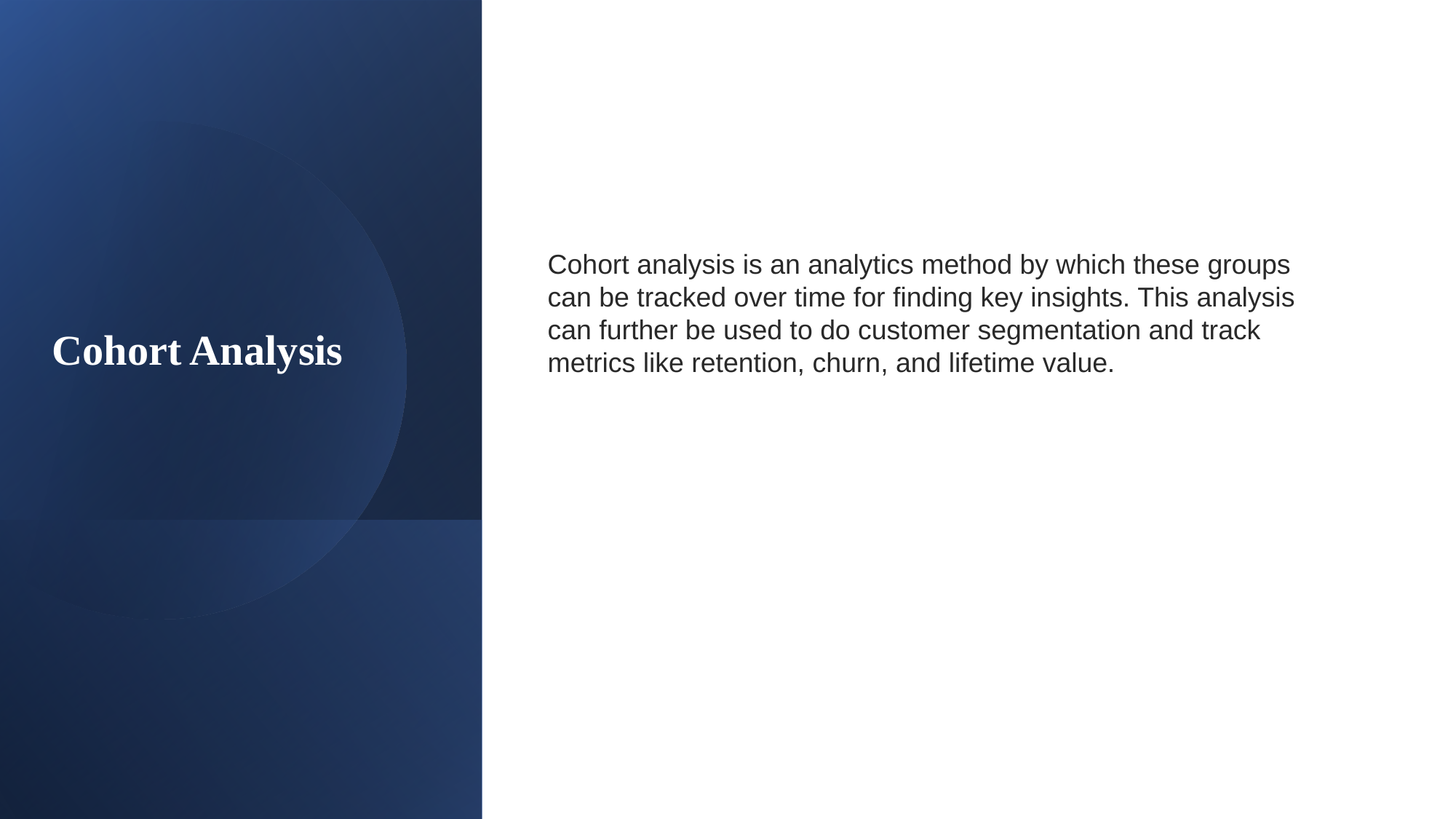

Cohort analysis is an analytics method by which these groups can be tracked over time for finding key insights. This analysis can further be used to do customer segmentation and track metrics like retention, churn, and lifetime value.
# Cohort Analysis